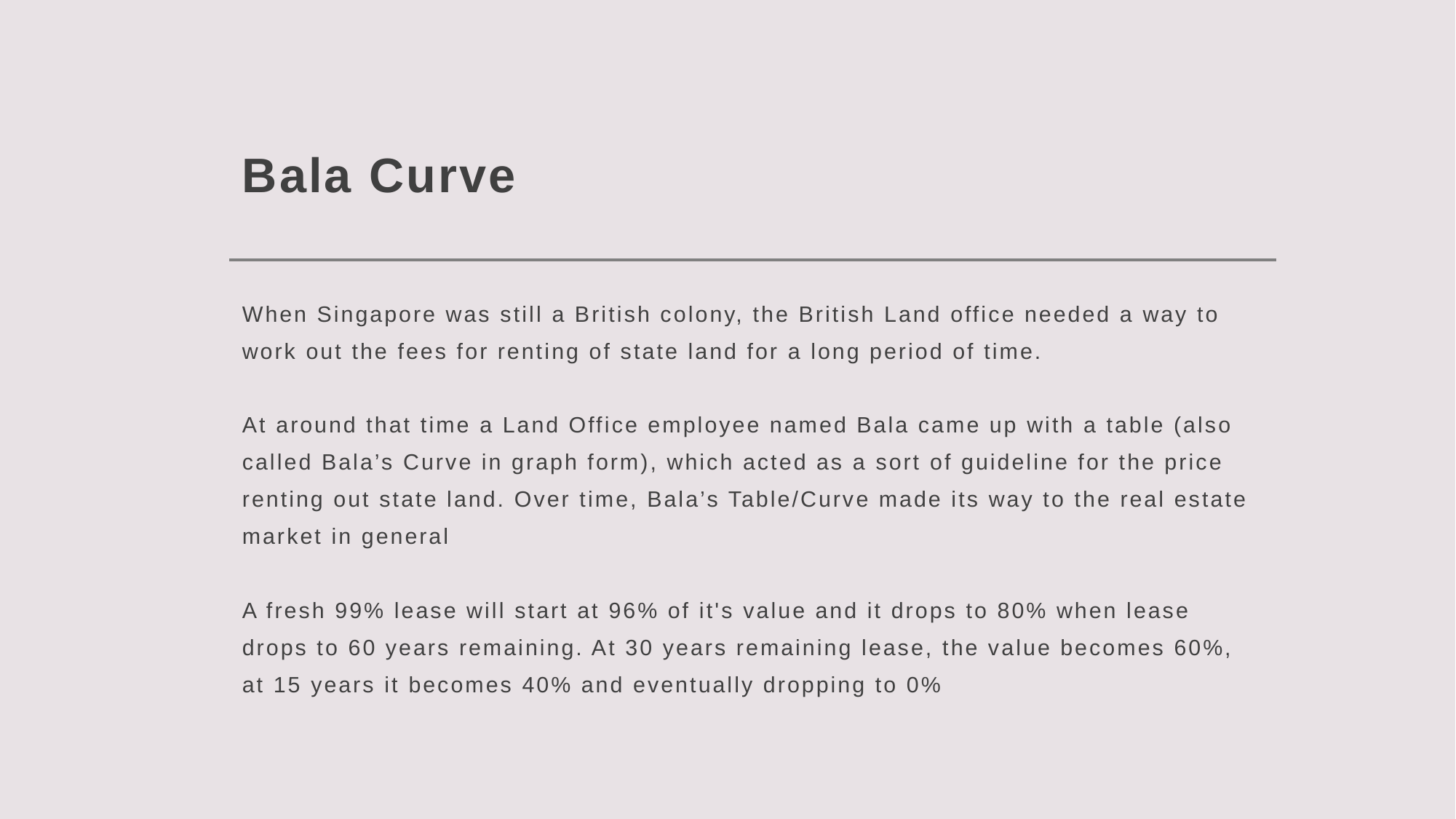

# Bala Curve
When Singapore was still a British colony, the British Land office needed a way to work out the fees for renting of state land for a long period of time. 
At around that time a Land Office employee named Bala came up with a table (also called Bala’s Curve in graph form), which acted as a sort of guideline for the price renting out state land. Over time, Bala’s Table/Curve made its way to the real estate market in general 
A fresh 99% lease will start at 96% of it's value and it drops to 80% when lease drops to 60 years remaining. At 30 years remaining lease, the value becomes 60%, at 15 years it becomes 40% and eventually dropping to 0%